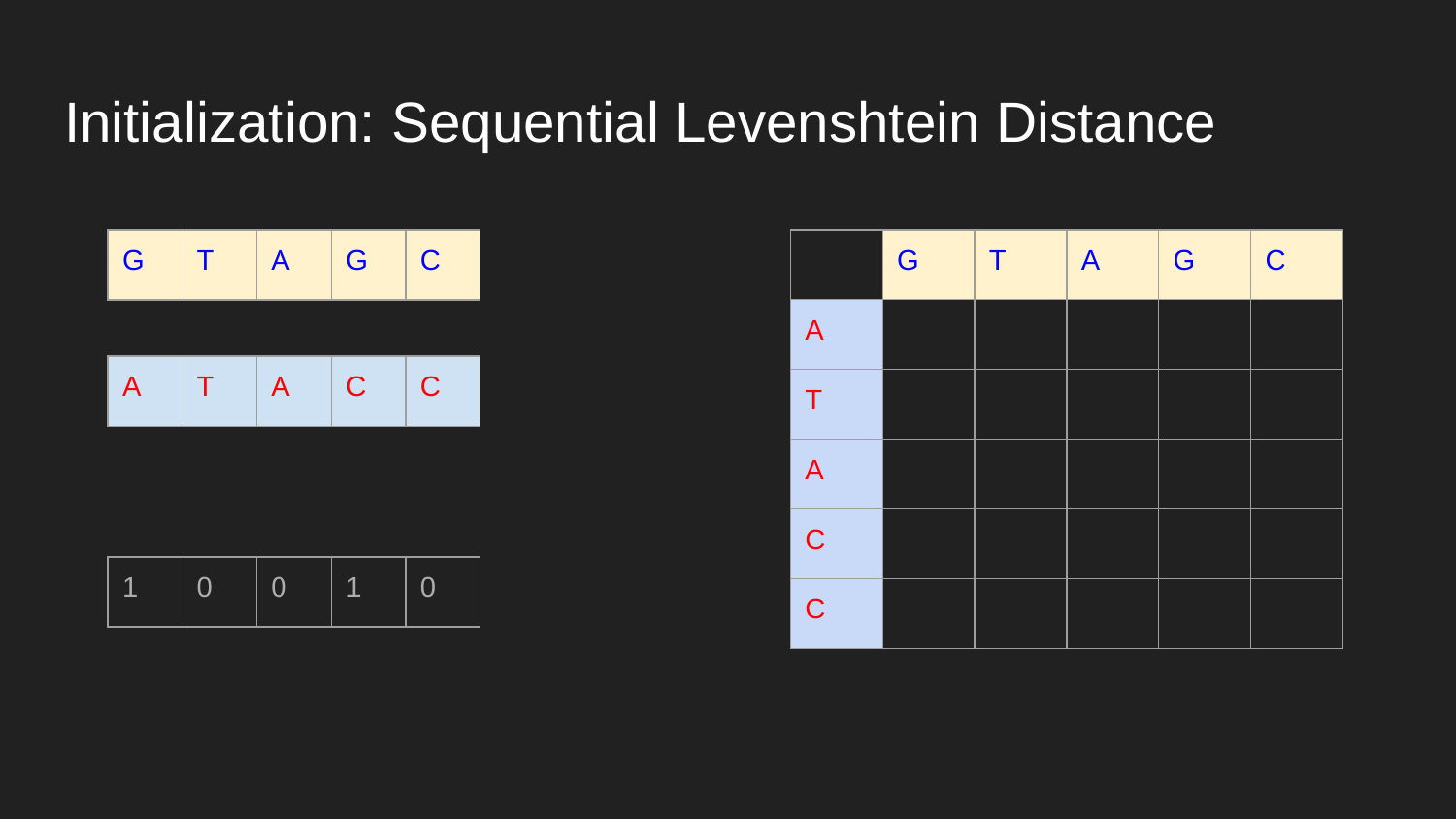

# Initialization: Sequential Levenshtein Distance

| G | T | A | G | C |
| --- | --- | --- | --- | --- |
|  | G | T | A | G | C |
| --- | --- | --- | --- | --- | --- |
| A |  |  |  |  |  |
| T |  |  |  |  |  |
| A |  |  |  |  |  |
| C |  |  |  |  |  |
| C |  |  |  |  |  |
| A | T | A | C | C |
| --- | --- | --- | --- | --- |
| 1 | 0 | 0 | 1 | 0 |
| --- | --- | --- | --- | --- |